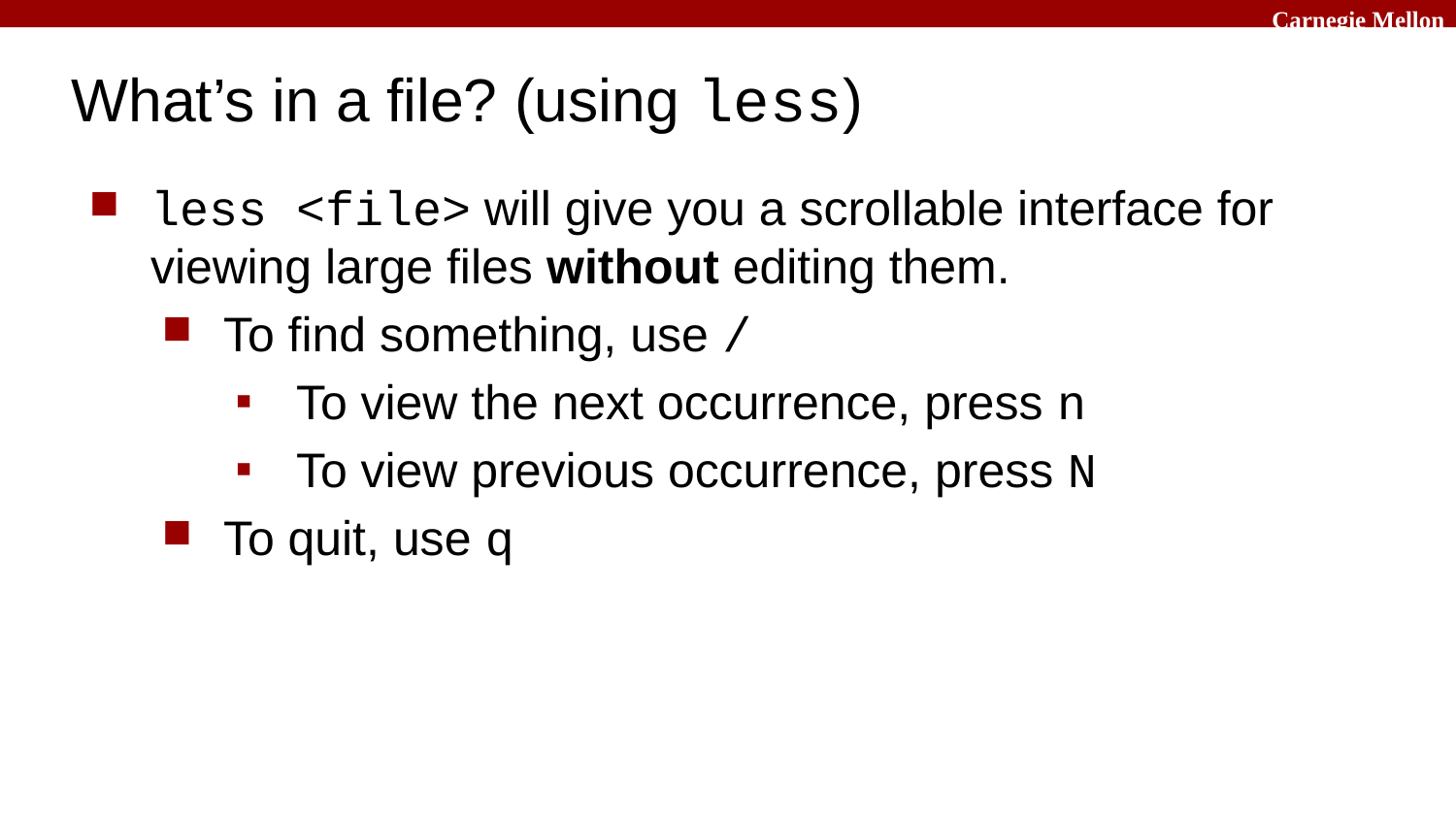

# What’s in a file? (using less)
less <file> will give you a scrollable interface for viewing large files without editing them.
To find something, use /
To view the next occurrence, press n
To view previous occurrence, press N
To quit, use q